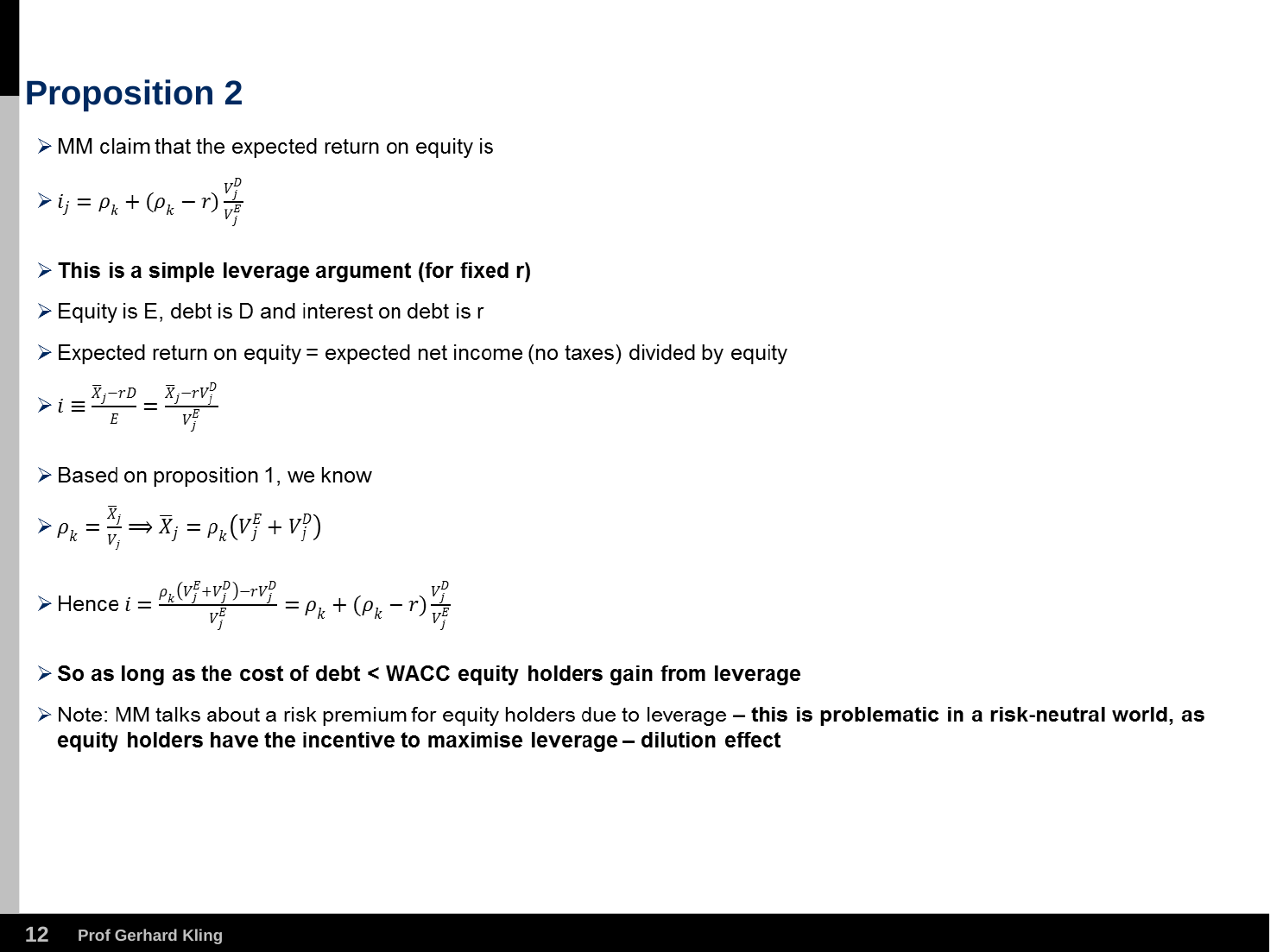

# Proposition 2

12
Prof Gerhard Kling